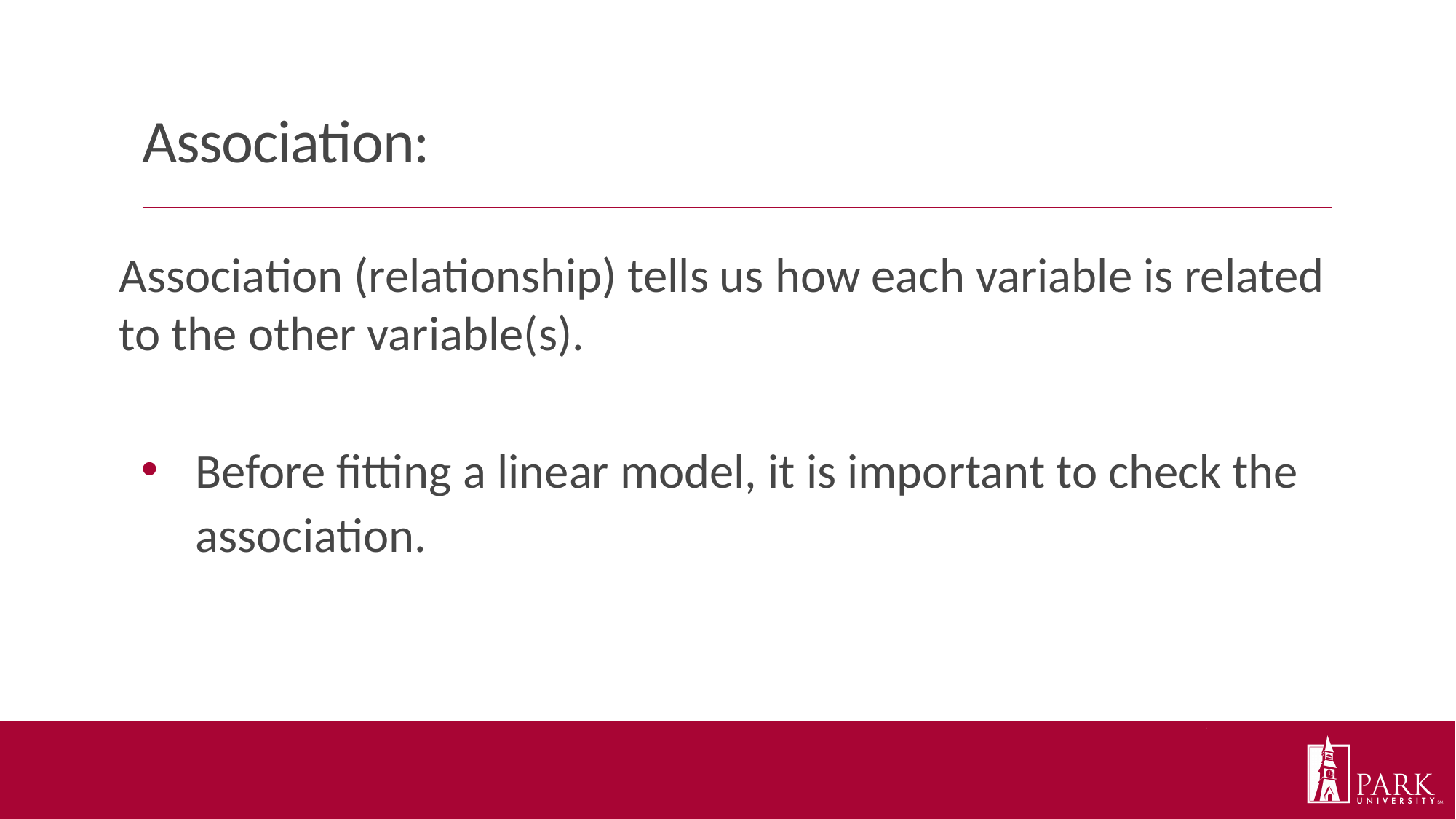

# Association:
Association (relationship) tells us how each variable is related to the other variable(s).

Before fitting a linear model, it is important to check the association.